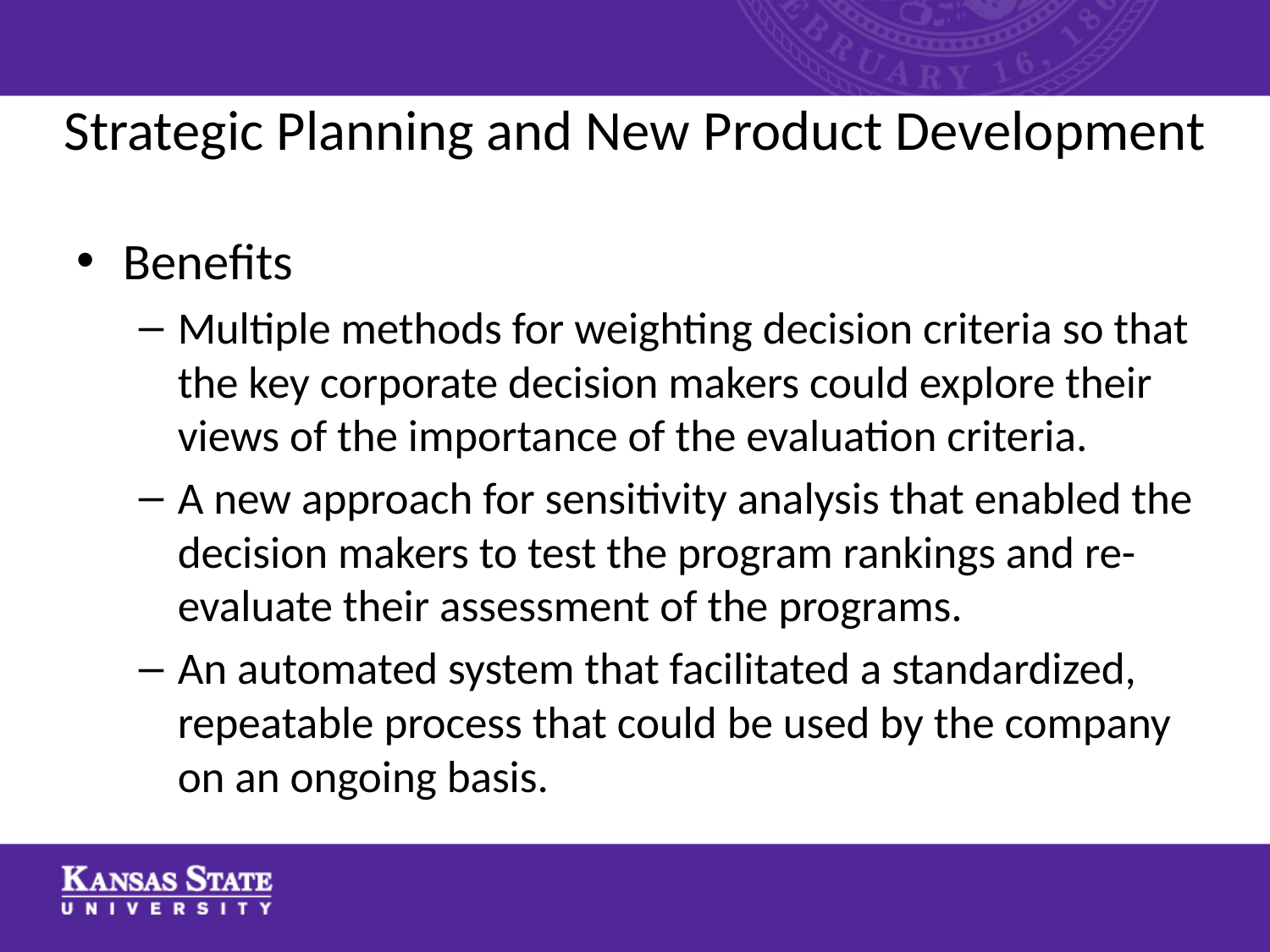

Strategic Planning and New Product Development
Benefits
Multiple methods for weighting decision criteria so that the key corporate decision makers could explore their views of the importance of the evaluation criteria.
A new approach for sensitivity analysis that enabled the decision makers to test the program rankings and re-evaluate their assessment of the programs.
An automated system that facilitated a standardized, repeatable process that could be used by the company on an ongoing basis.